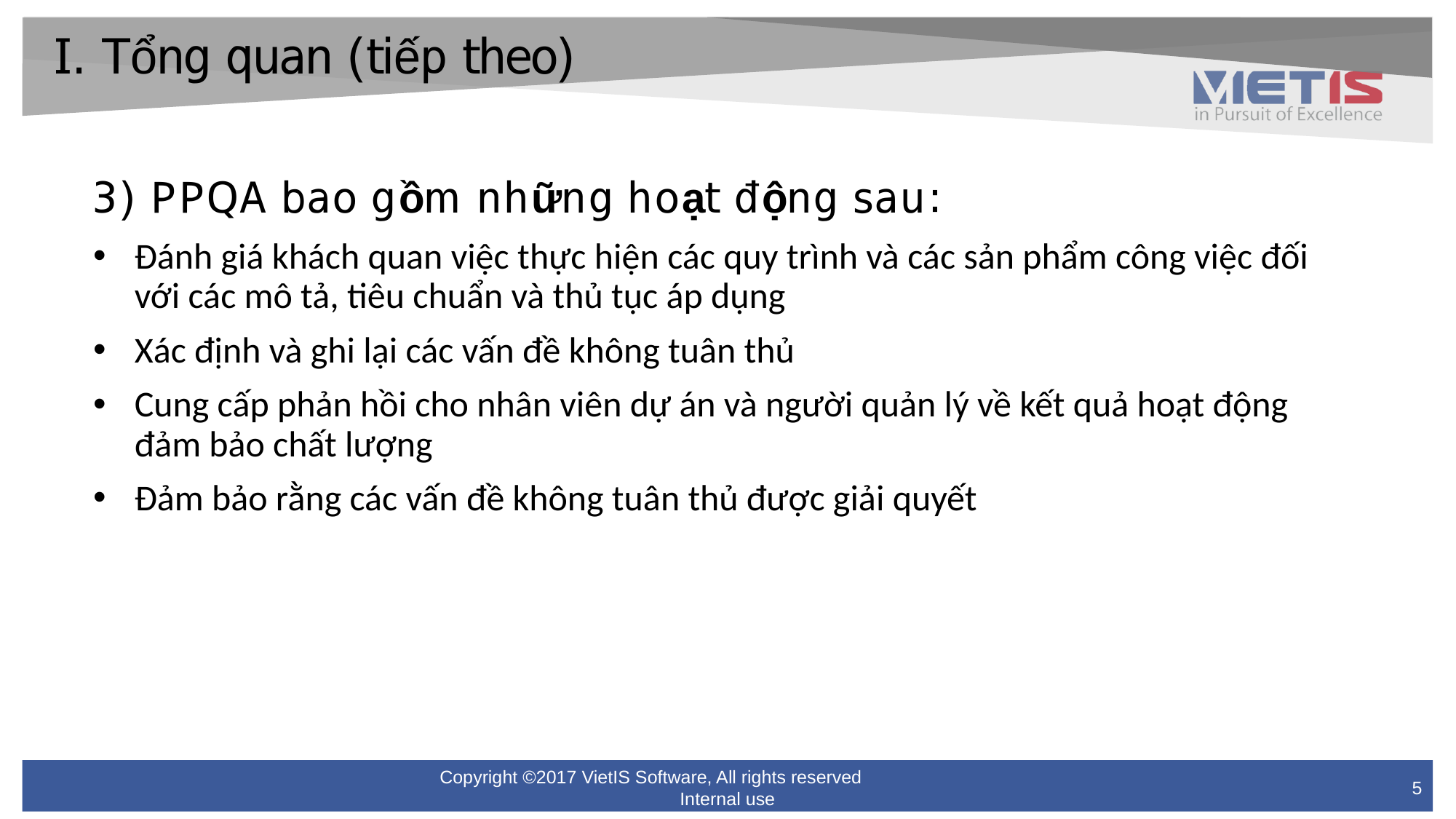

I. Tổng quan (tiếp theo)

3) PPQA bao gồm những hoạt động sau:
Đánh giá khách quan việc thực hiện các quy trình và các sản phẩm công việc đối với các mô tả, tiêu chuẩn và thủ tục áp dụng
Xác định và ghi lại các vấn đề không tuân thủ
Cung cấp phản hồi cho nhân viên dự án và người quản lý về kết quả hoạt động đảm bảo chất lượng
Đảm bảo rằng các vấn đề không tuân thủ được giải quyết